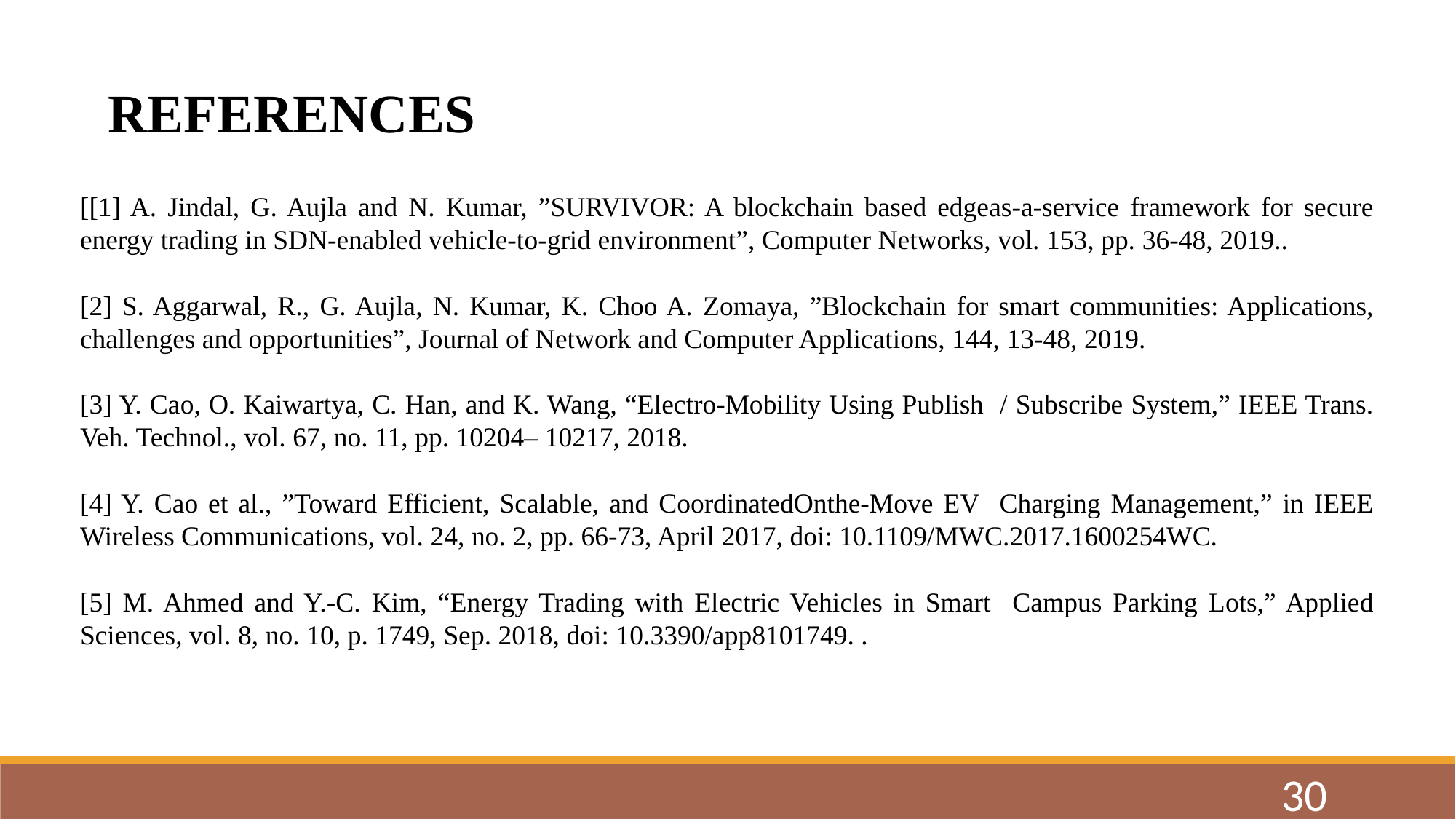

REFERENCES
[[1] A. Jindal, G. Aujla and N. Kumar, ”SURVIVOR: A blockchain based edgeas-a-service framework for secure energy trading in SDN-enabled vehicle-to-grid environment”, Computer Networks, vol. 153, pp. 36-48, 2019..
[2] S. Aggarwal, R., G. Aujla, N. Kumar, K. Choo A. Zomaya, ”Blockchain for smart communities: Applications, challenges and opportunities”, Journal of Network and Computer Applications, 144, 13-48, 2019.
[3] Y. Cao, O. Kaiwartya, C. Han, and K. Wang, “Electro-Mobility Using Publish  / Subscribe System,” IEEE Trans. Veh. Technol., vol. 67, no. 11, pp. 10204– 10217, 2018.
[4] Y. Cao et al., ”Toward Efficient, Scalable, and CoordinatedOnthe-Move EV  Charging Management,” in IEEE Wireless Communications, vol. 24, no. 2, pp. 66-73, April 2017, doi: 10.1109/MWC.2017.1600254WC.
[5] M. Ahmed and Y.-C. Kim, “Energy Trading with Electric Vehicles in Smart  Campus Parking Lots,” Applied Sciences, vol. 8, no. 10, p. 1749, Sep. 2018, doi: 10.3390/app8101749. .

30